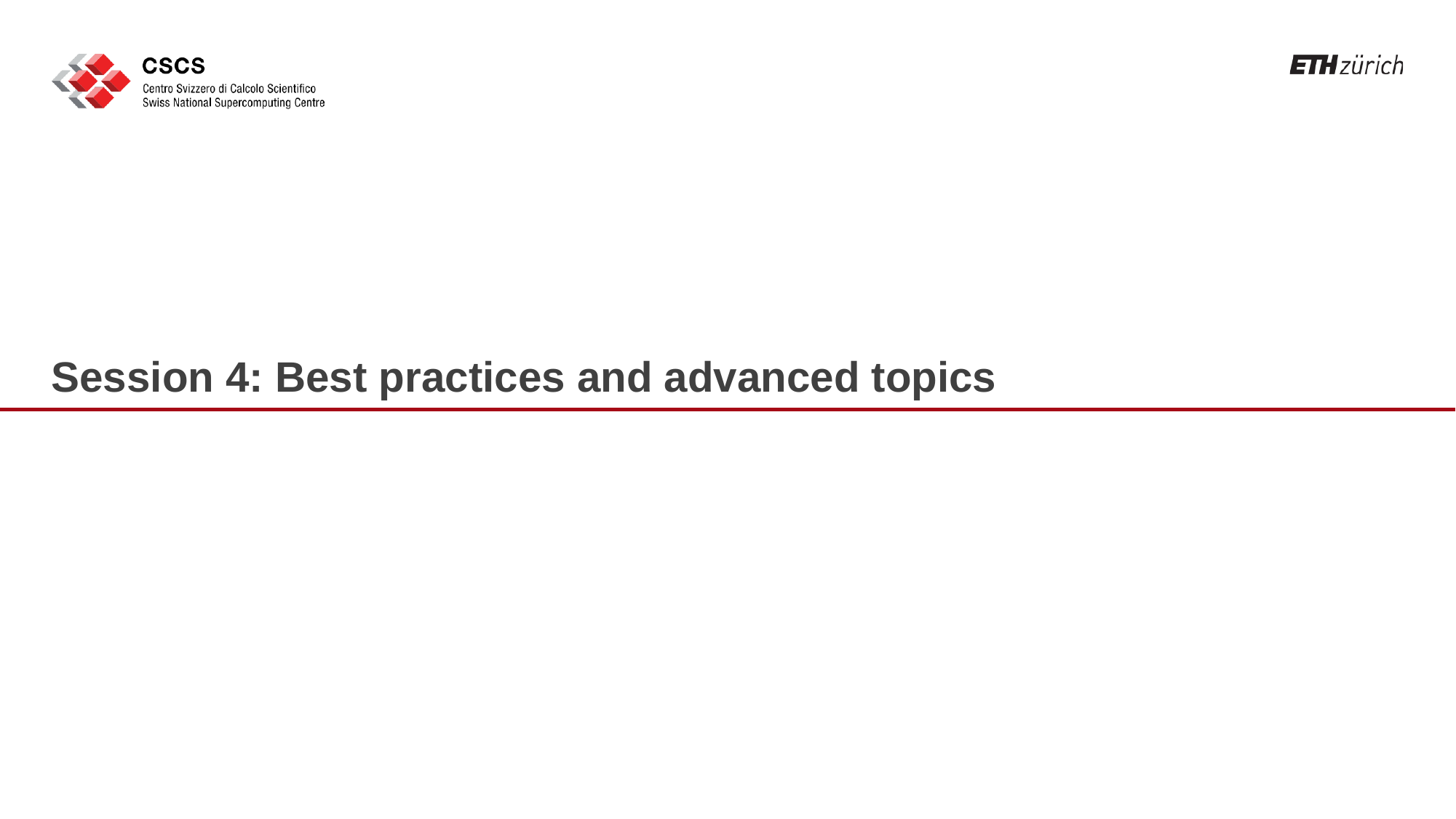

# Session 4: Best practices and advanced topics